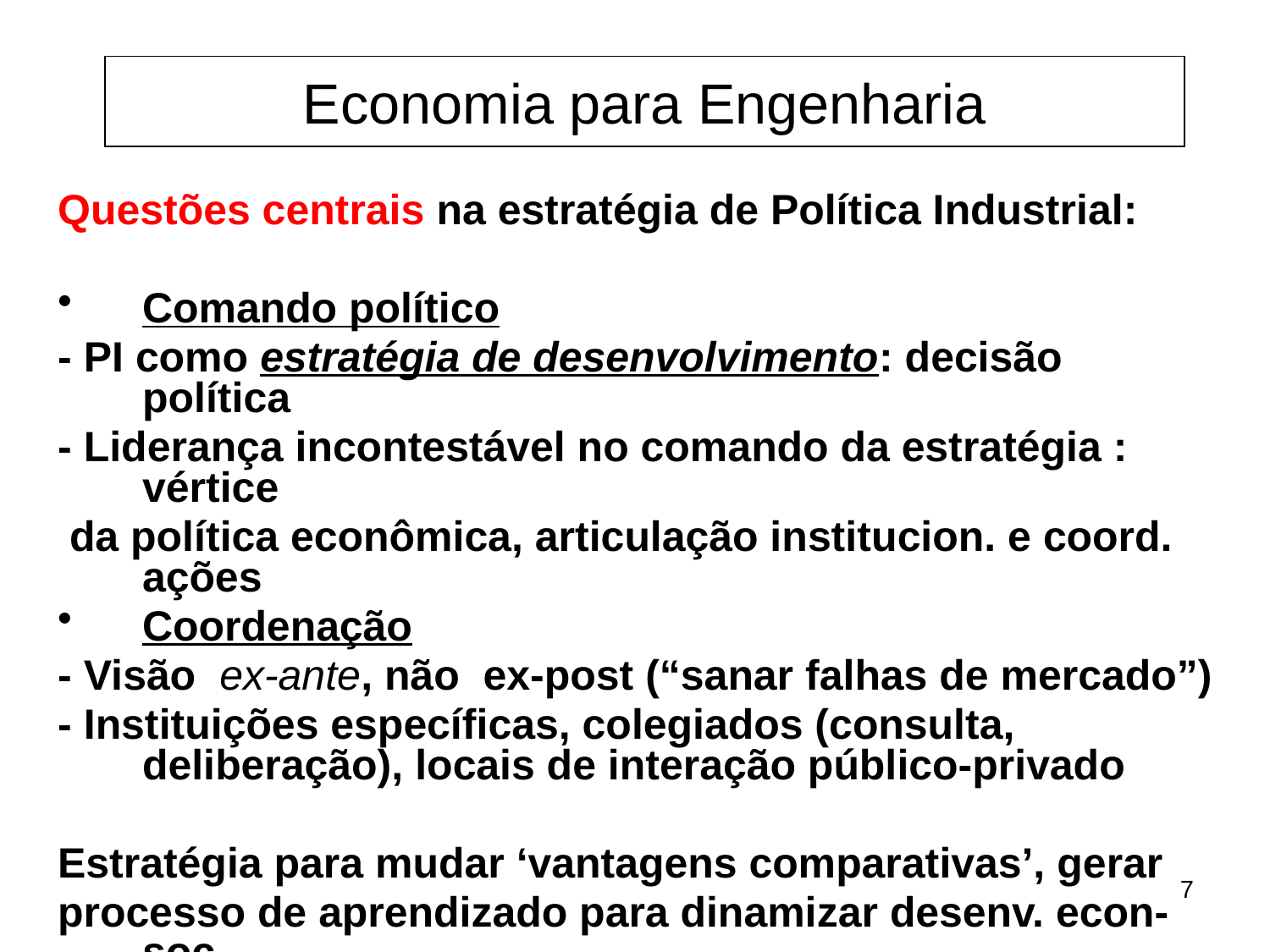

Economia para Engenharia
Questões centrais na estratégia de Política Industrial:

Comando político
- PI como estratégia de desenvolvimento: decisão política
- Liderança incontestável no comando da estratégia : vértice
 da política econômica, articulação institucion. e coord. ações
Coordenação
- Visão  ex-ante, não  ex-post (“sanar falhas de mercado”)
- Instituições específicas, colegiados (consulta, deliberação), locais de interação público-privado

Estratégia para mudar ‘vantagens comparativas’, gerar
processo de aprendizado para dinamizar desenv. econ-soc.
7